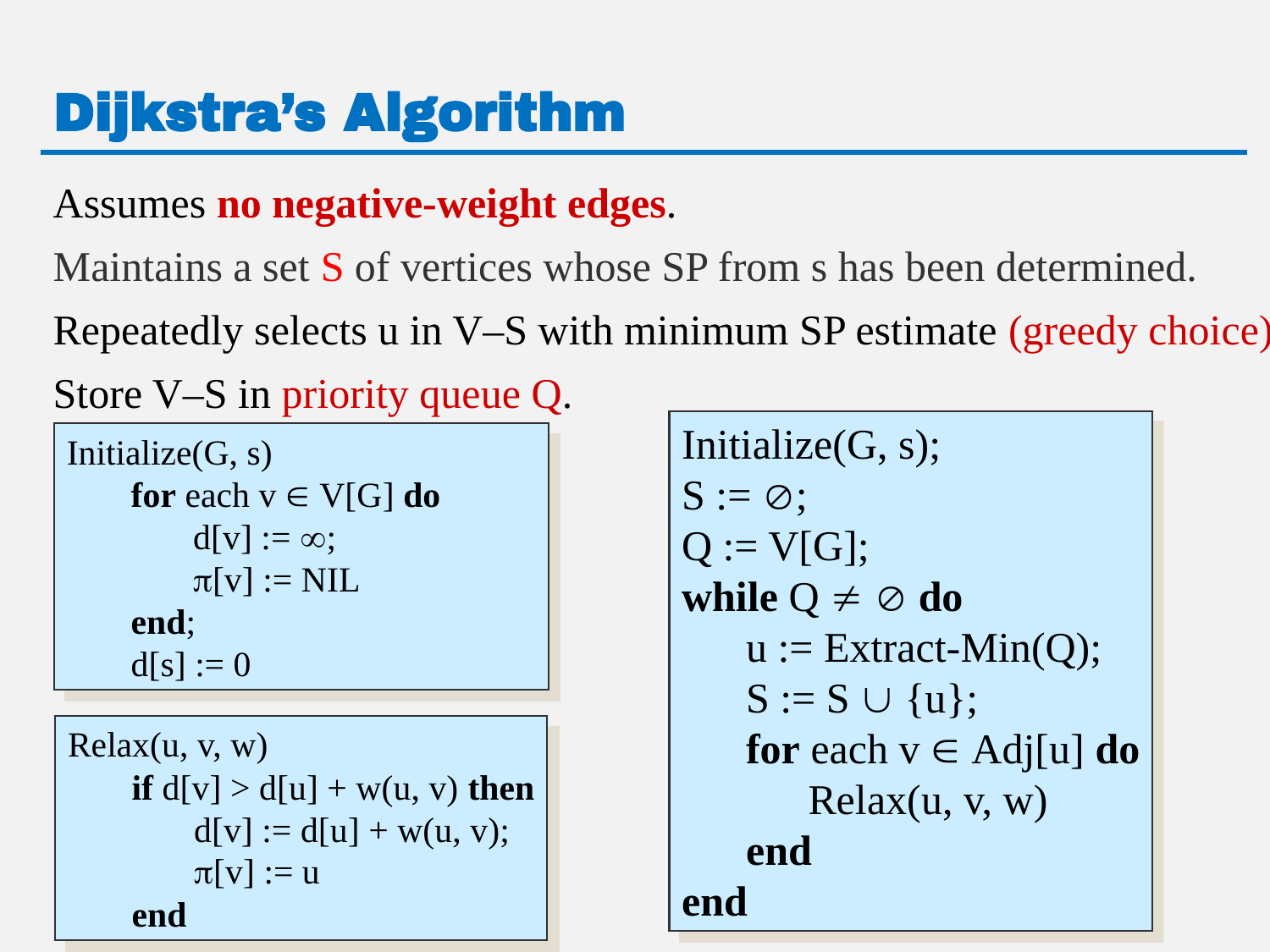

# Dijkstra’s Algorithm
Assumes no negative-weight edges.

Maintains a set S of vertices whose SP from s has been determined.

Repeatedly selects u in V–S with minimum SP estimate (greedy choice).

Store V–S in priority queue Q.
Initialize(G, s);
S := ∅;
Q := V[G];
while Q ≠ ∅ do
	u := Extract-Min(Q);
	S := S ∪ {u};
	for each v ∈ Adj[u] do
		Relax(u, v, w)
	end
end
Initialize(G, s)
	for each v ∈ V[G] do
		d[v] := ∞;
		π[v] := NIL
	end;
	d[s] := 0
Relax(u, v, w)
	if d[v] > d[u] + w(u, v) then
		d[v] := d[u] + w(u, v);
		π[v] := u
	end